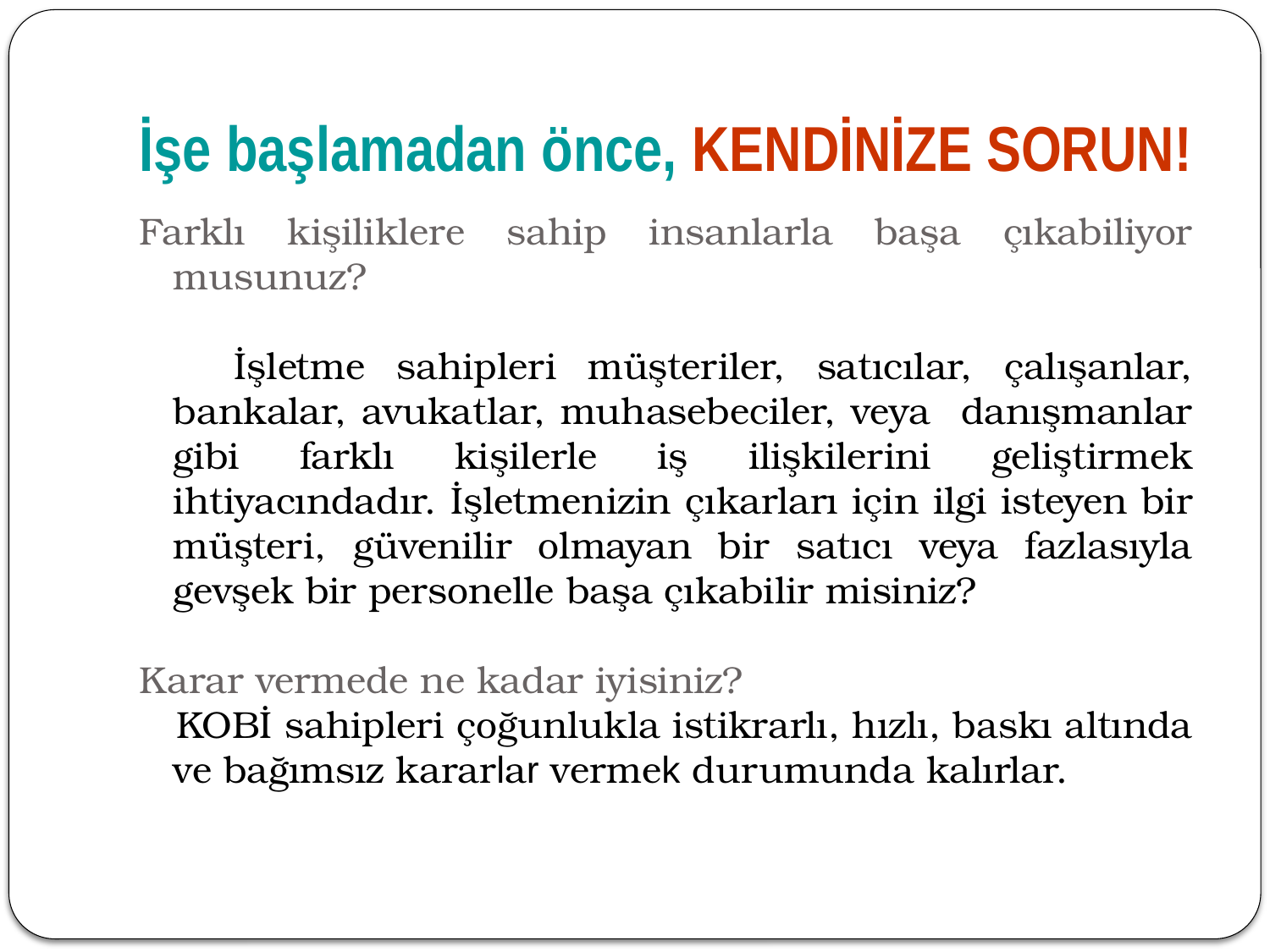

# İşe başlamadan önce, KENDİNİZE SORUN!
Farklı kişiliklere sahip insanlarla başa çıkabiliyor musunuz?

   İşletme sahipleri müşteriler, satıcılar, çalışanlar, bankalar, avukatlar, muhasebeciler, veya  danışmanlar gibi farklı kişilerle iş ilişkilerini geliştirmek ihtiyacındadır. İşletmenizin çıkarları için ilgi isteyen bir müşteri, güvenilir olmayan bir satıcı veya fazlasıyla gevşek bir personelle başa çıkabilir misiniz?

Karar vermede ne kadar iyisiniz?
   KOBİ sahipleri çoğunlukla istikrarlı, hızlı, baskı altında ve bağımsız kararlar vermek durumunda kalırlar.